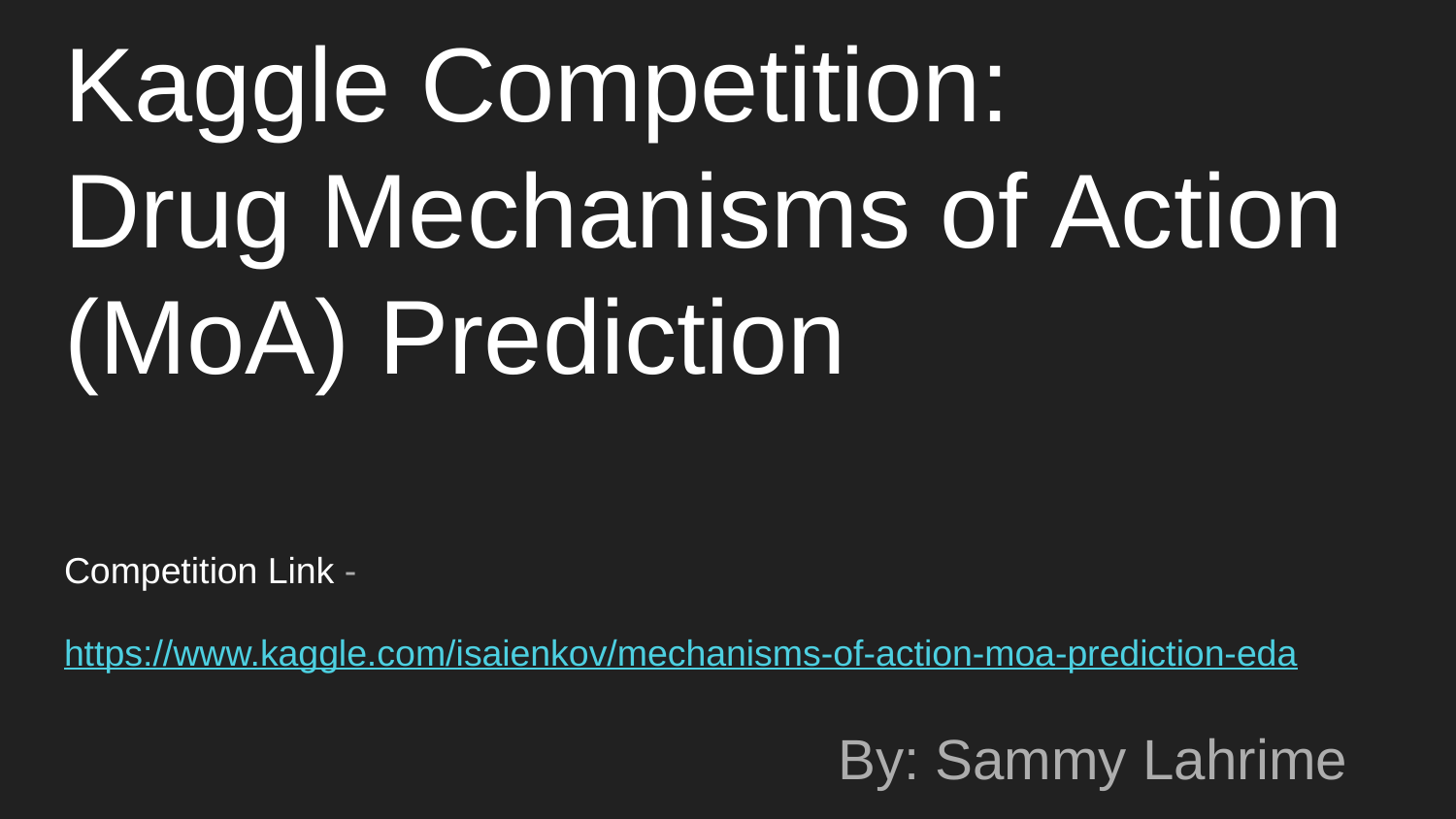

# Kaggle Competition:
Drug Mechanisms of Action (MoA) Prediction
Competition Link -
https://www.kaggle.com/isaienkov/mechanisms-of-action-moa-prediction-eda
By: Sammy Lahrime